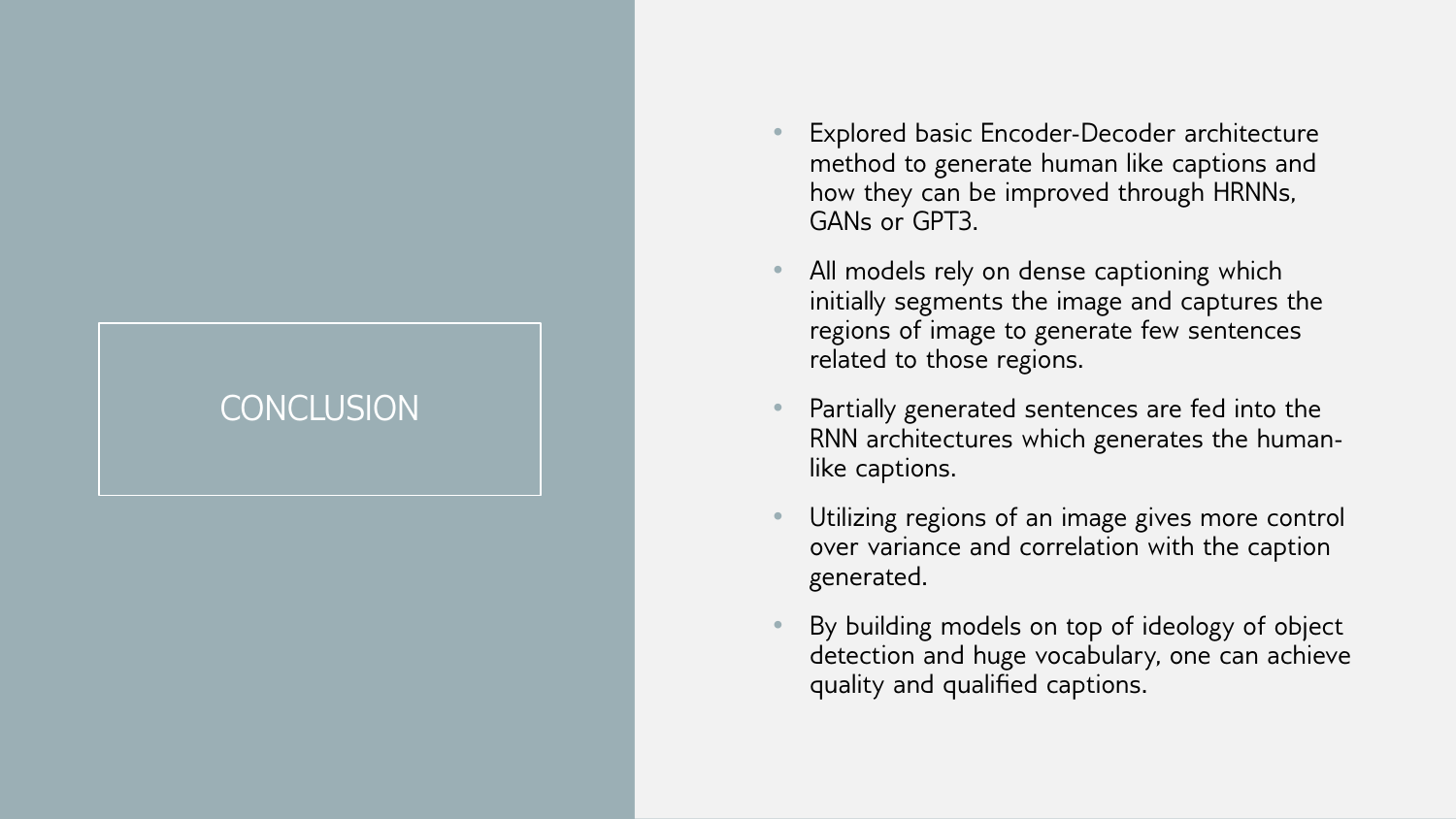

Explored basic Encoder-Decoder architecture method to generate human like captions and how they can be improved through HRNNs, GANs or GPT3.
All models rely on dense captioning which initially segments the image and captures the regions of image to generate few sentences related to those regions.
Partially generated sentences are fed into the RNN architectures which generates the human-like captions.
Utilizing regions of an image gives more control over variance and correlation with the caption generated.
By building models on top of ideology of object detection and huge vocabulary, one can achieve quality and qualified captions.
# CONCLUSION